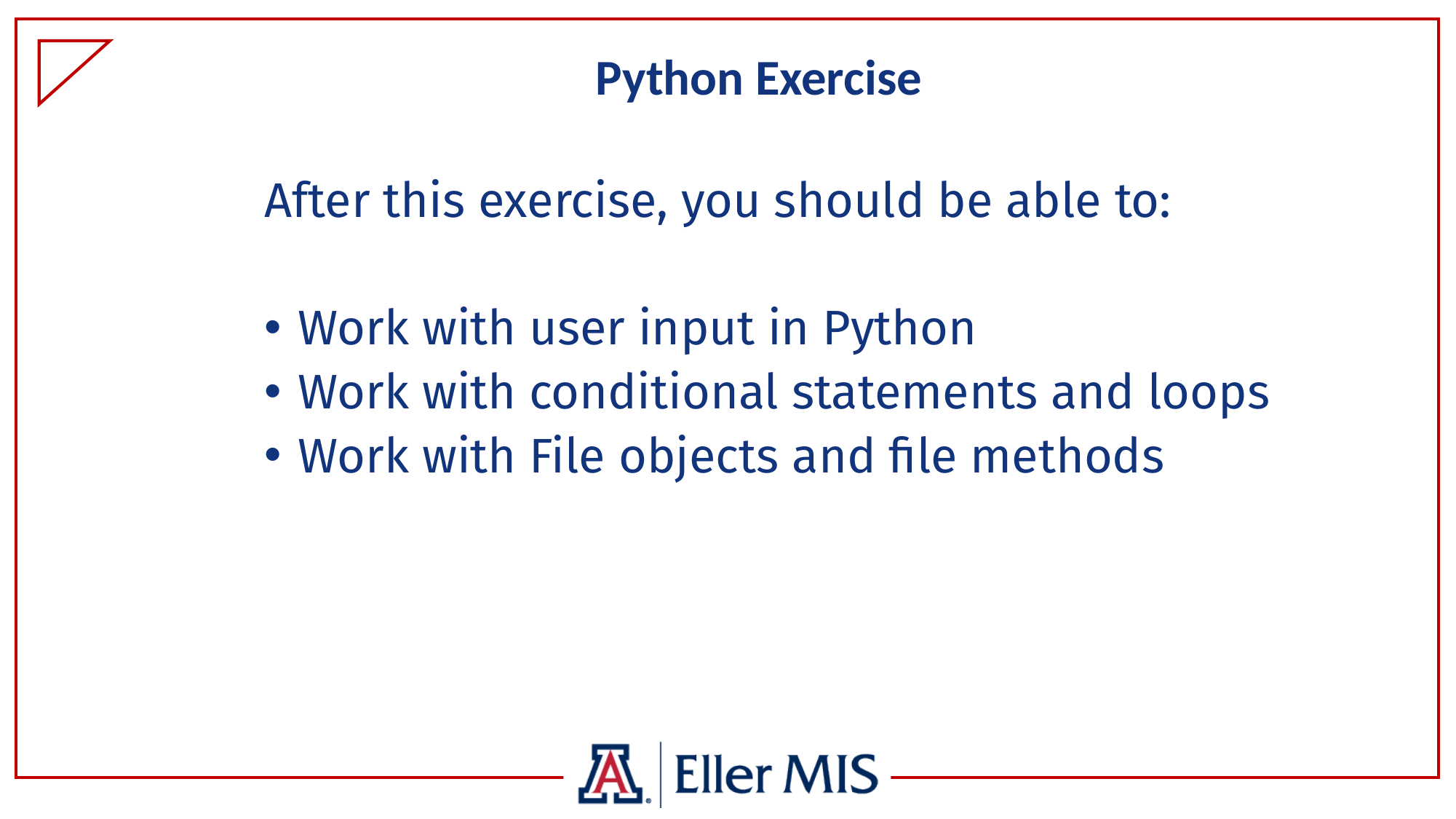

# Python Exercise

After this exercise, you should be able to:

 Work with user input in Python
 Work with conditional statements and loops
 Work with File objects and file methods